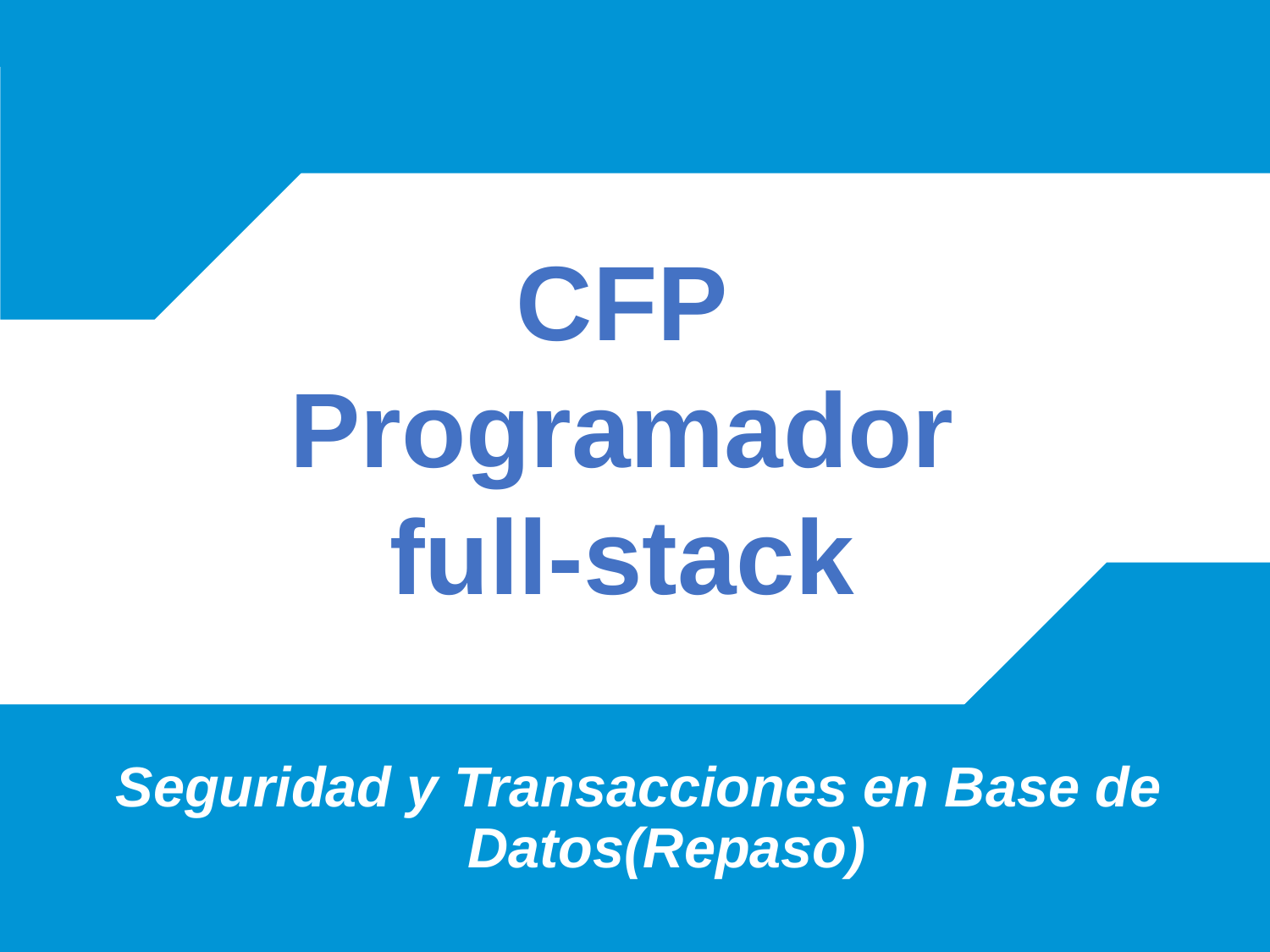

#
Seguridad y Transacciones en Base de Datos(Repaso)